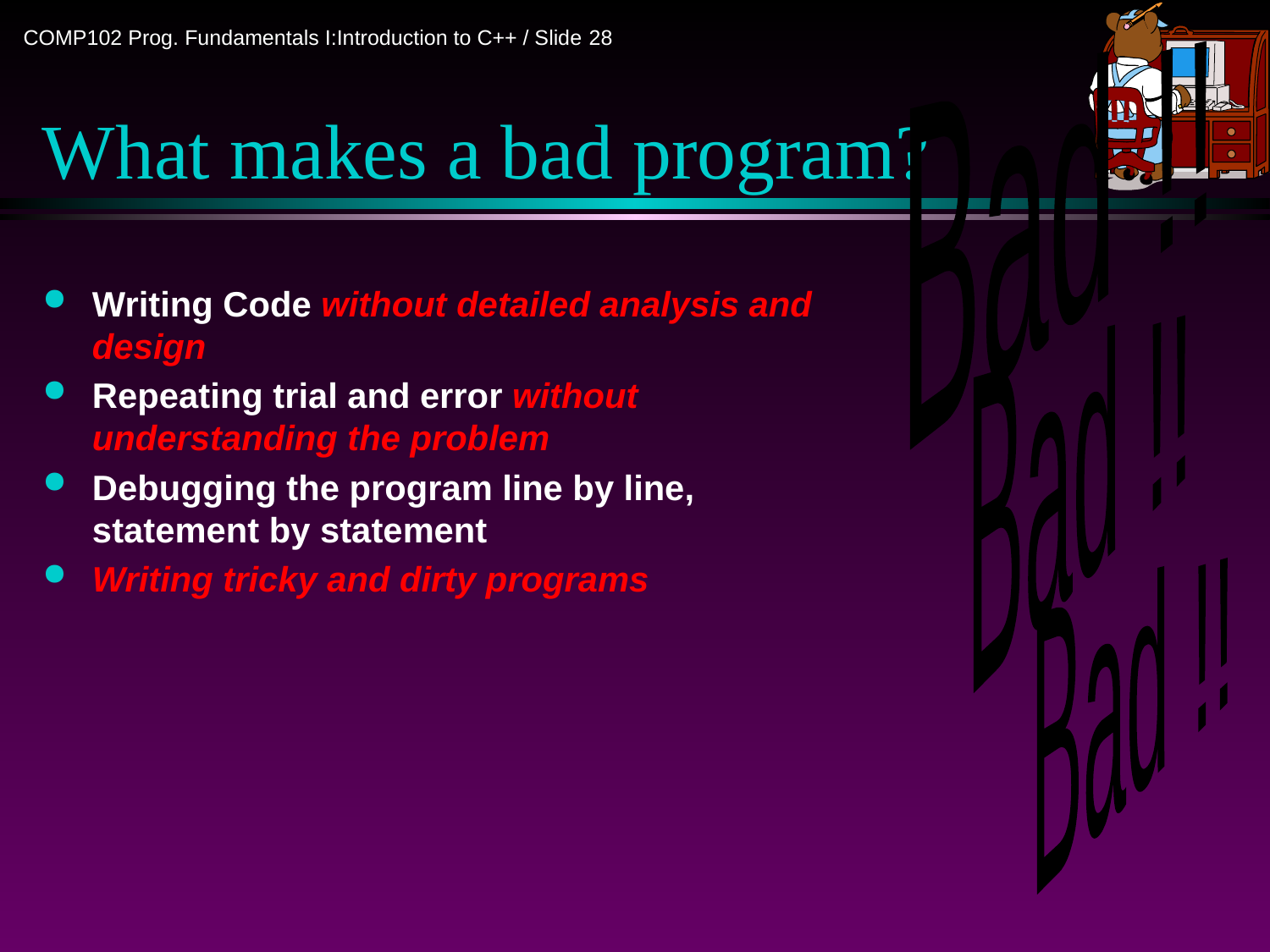

Bad !!
# What makes a bad program?
Writing Code without detailed analysis and design
Repeating trial and error without understanding the problem
Debugging the program line by line, statement by statement
Writing tricky and dirty programs
Bad !!
Bad !!